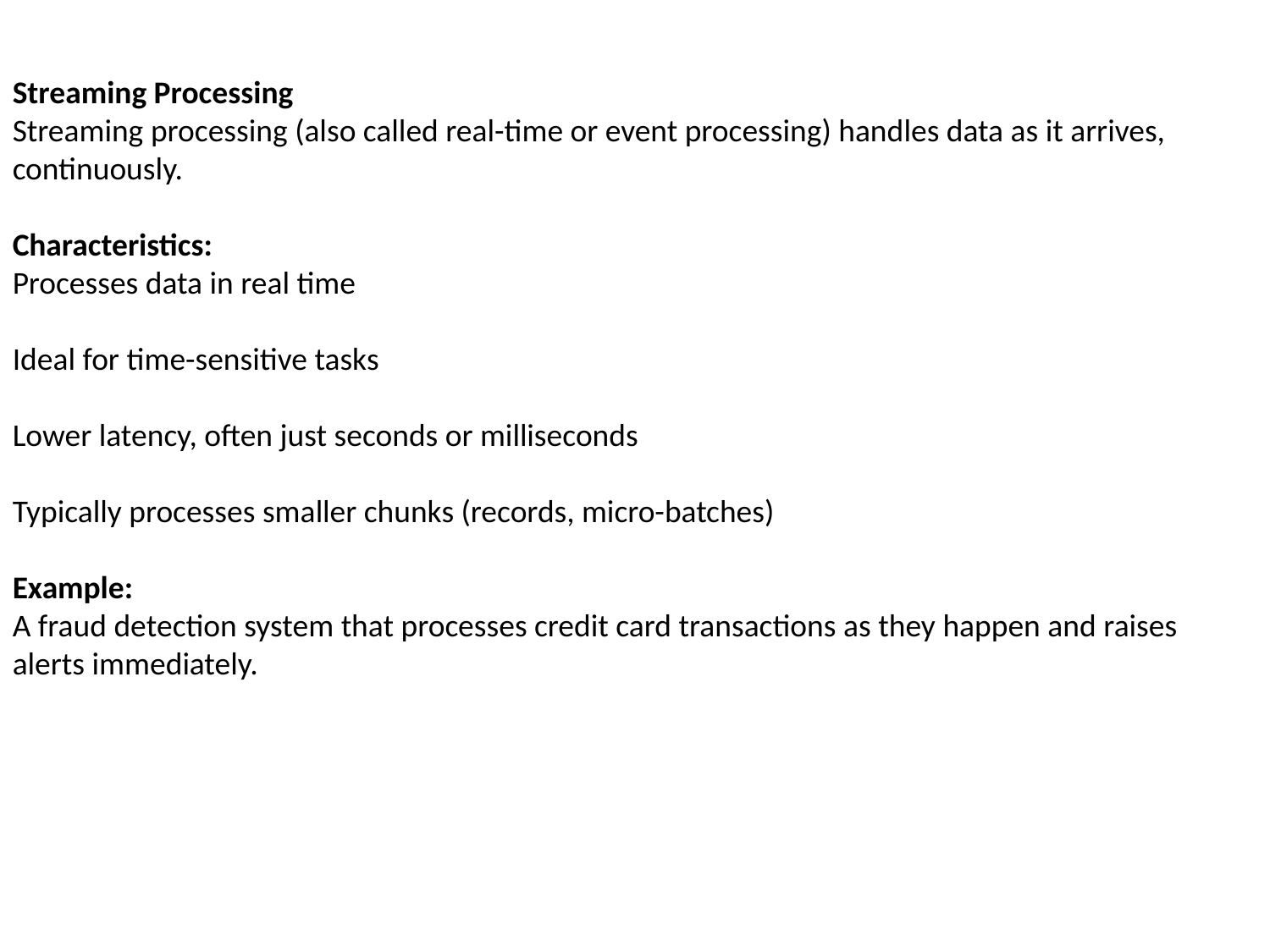

Streaming Processing
Streaming processing (also called real-time or event processing) handles data as it arrives, continuously.

Characteristics:
Processes data in real time

Ideal for time-sensitive tasks

Lower latency, often just seconds or milliseconds

Typically processes smaller chunks (records, micro-batches)

Example:
A fraud detection system that processes credit card transactions as they happen and raises alerts immediately.